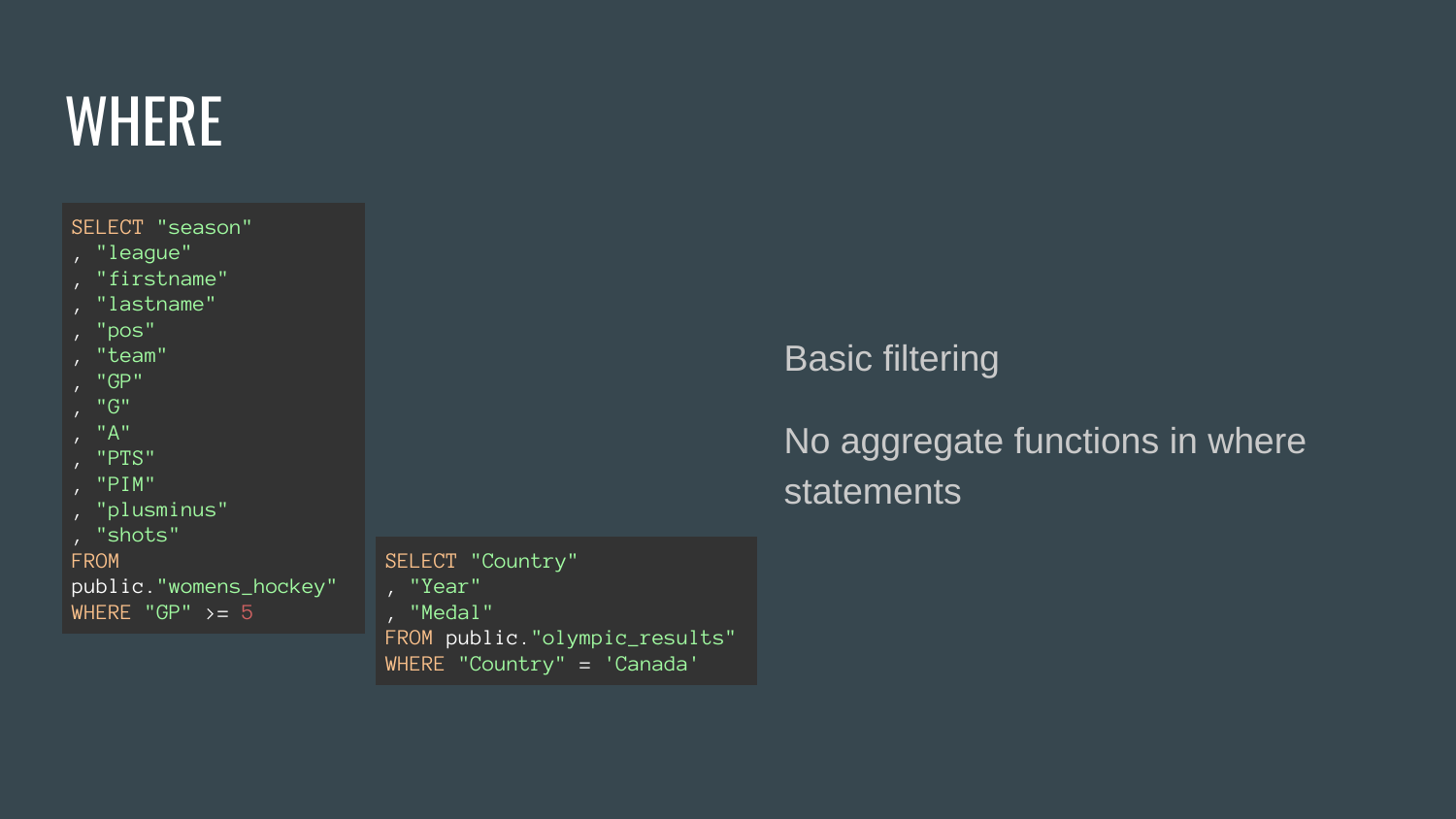

# WHERE
Basic filtering
No aggregate functions in where statements

| SELECT "season" , "league" , "firstname" , "lastname" , "pos" , "team" , "GP" , "G" , "A" , "PTS" , "PIM" , "plusminus" , "shots" FROM public."womens\_hockey" WHERE "GP" >= 5 |
| --- |
| SELECT "Country" , "Year" , "Medal" FROM public."olympic\_results" WHERE "Country" = 'Canada' |
| --- |